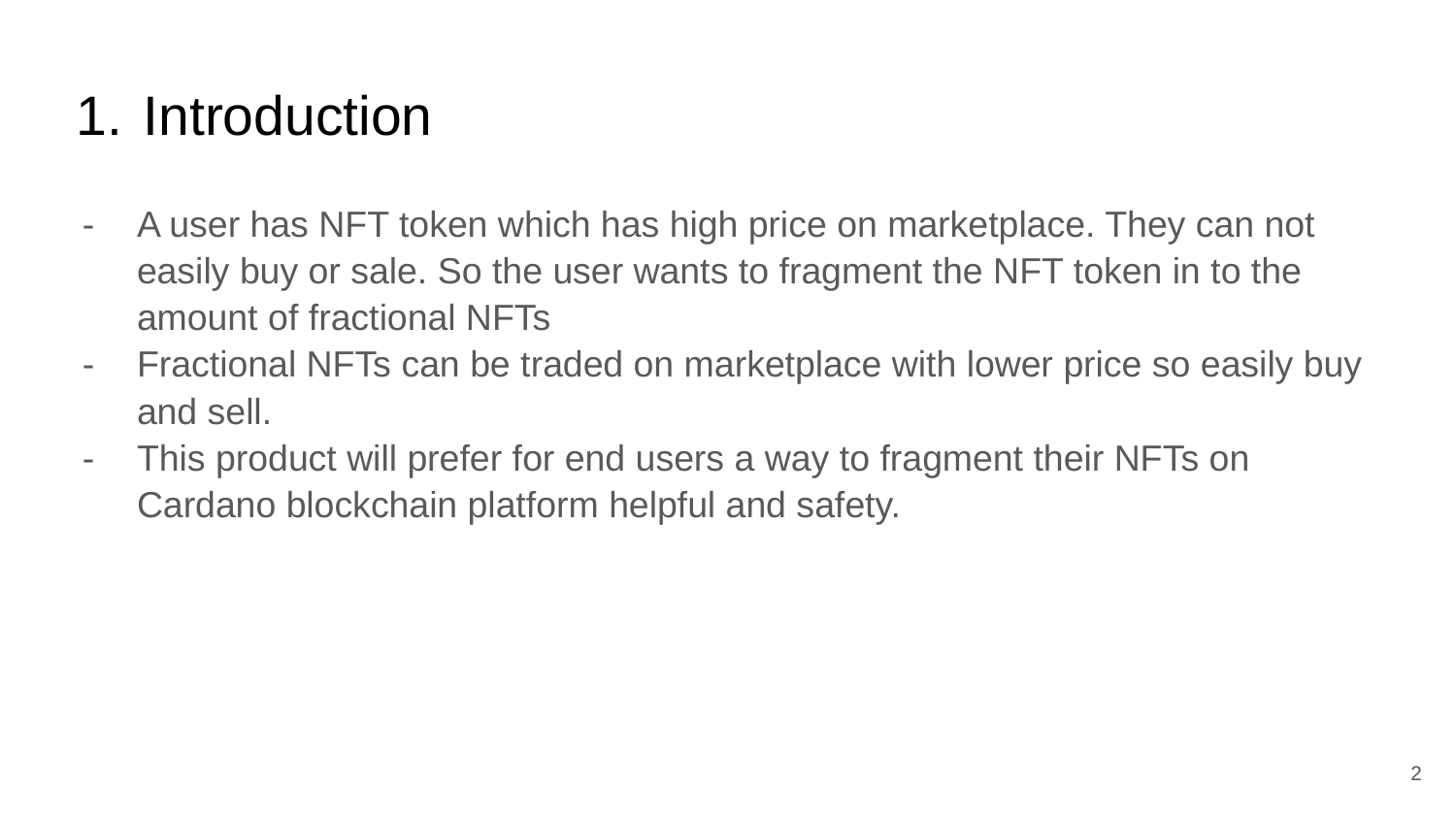

# Introduction
A user has NFT token which has high price on marketplace. They can not easily buy or sale. So the user wants to fragment the NFT token in to the amount of fractional NFTs
Fractional NFTs can be traded on marketplace with lower price so easily buy and sell.
This product will prefer for end users a way to fragment their NFTs on Cardano blockchain platform helpful and safety.
2